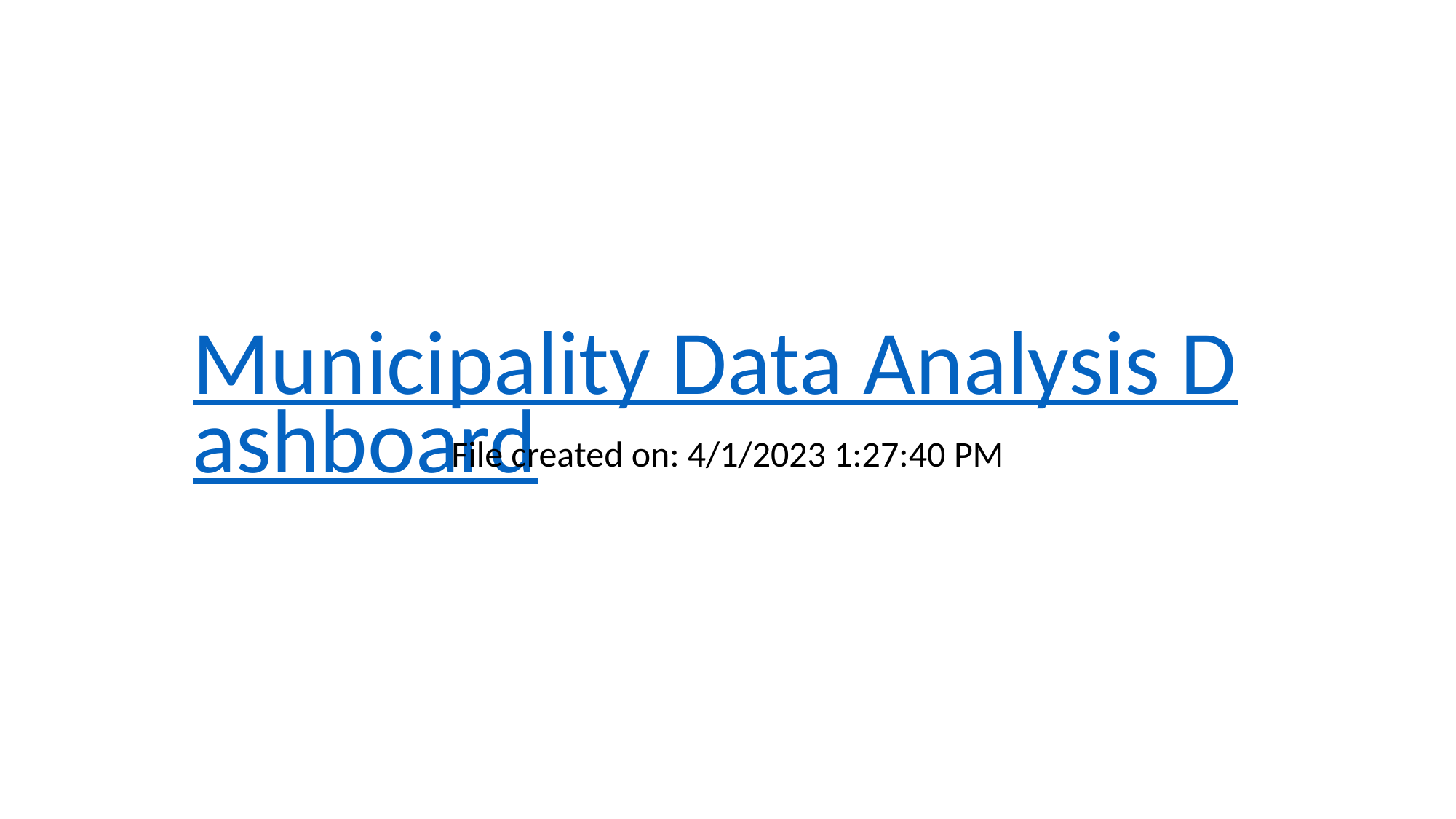

# Municipality Data Analysis Dashboard
File created on: 4/1/2023 1:27:40 PM